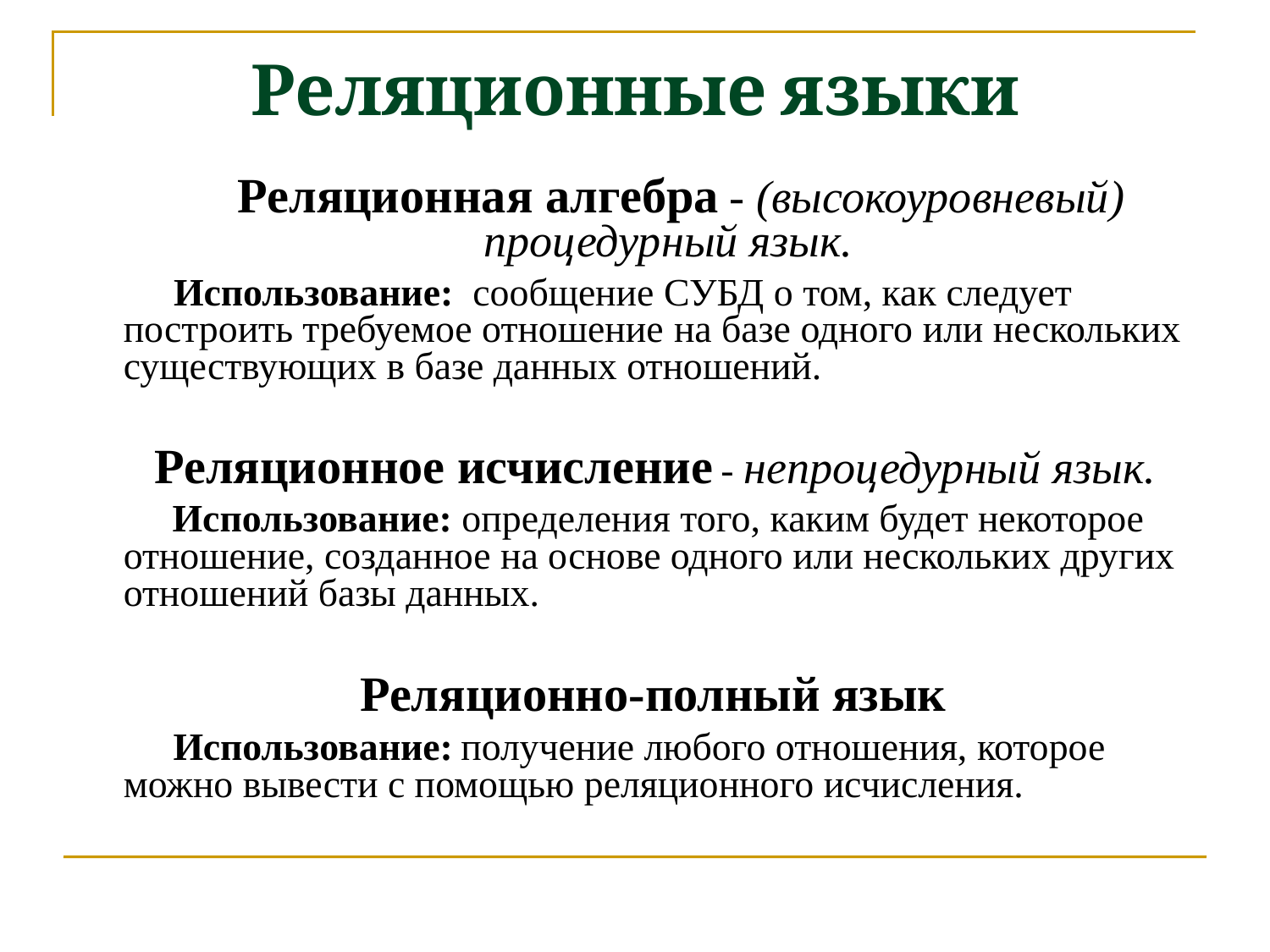

Реляционные языки

      Реляционная алгебра - (высокоуровневый) процедурный язык.
           Использование:  сообщение СУБД о том, как следует построить требуемое отношение на базе одного или нескольких существующих в базе данных отношений.

   Реляционное исчисление - непроцедурный язык.
            Использование: определения того, каким будет некоторое отношение, созданное на основе одного или нескольких других отношений базы данных.

 Реляционно-полный язык
          Использование: получение любого отношения, которое можно вывести с помощью реляционного исчисления.